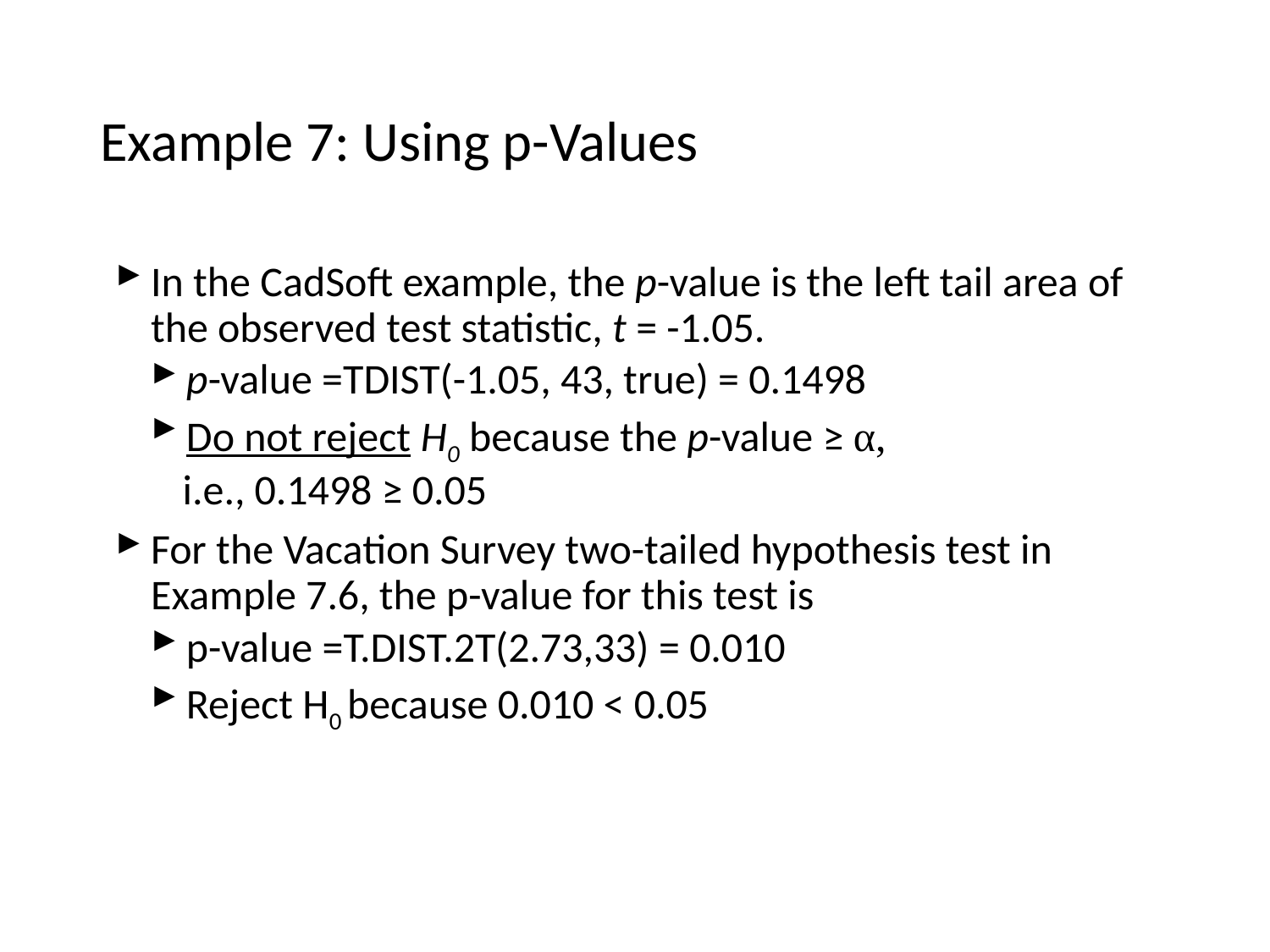

# Example 7: Using p-Values
In the CadSoft example, the p-value is the left tail area of the observed test statistic, t = -1.05.
p-value =TDIST(-1.05, 43, true) = 0.1498
Do not reject H0 because the p-value ≥ α,
   i.e., 0.1498 ≥ 0.05
For the Vacation Survey two-tailed hypothesis test in Example 7.6, the p-value for this test is
p-value =T.DIST.2T(2.73,33) = 0.010
Reject H0 because 0.010 < 0.05